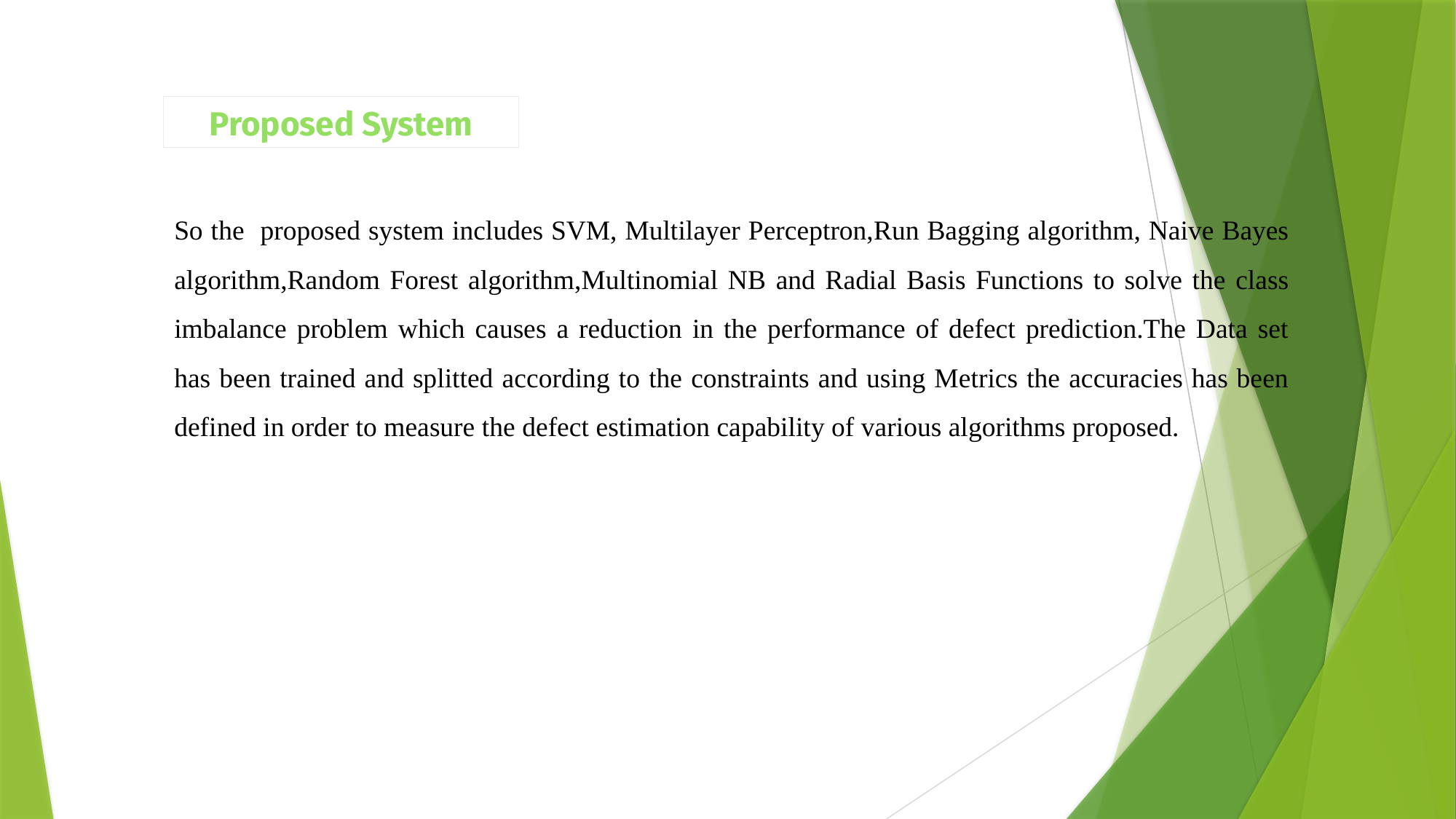

Proposed System
So the  proposed system includes SVM, Multilayer Perceptron,Run Bagging algorithm, Naive Bayes algorithm,Random Forest algorithm,Multinomial NB and Radial Basis Functions to solve the class imbalance problem which causes a reduction in the performance of defect prediction.The Data set has been trained and splitted according to the constraints and using Metrics the accuracies has been defined in order to measure the defect estimation capability of various algorithms proposed.